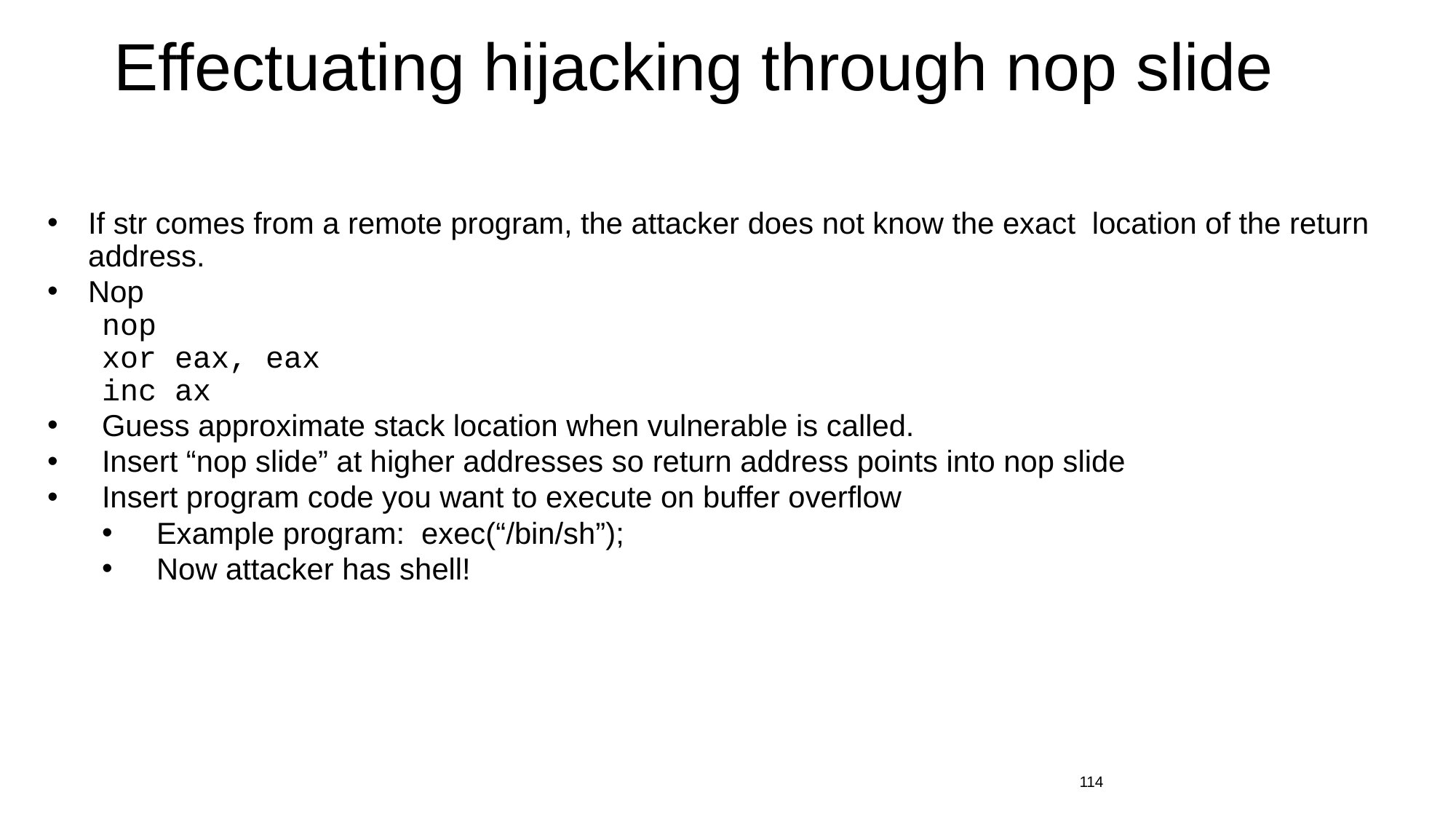

# Effectuating hijacking through nop slide
If str comes from a remote program, the attacker does not know the exact  location of the return address.
Nop
nop
xor eax, eax
inc ax
Guess approximate stack location when vulnerable is called.
Insert “nop slide” at higher addresses so return address points into nop slide
Insert program code you want to execute on buffer overflow
Example program:  exec(“/bin/sh”);
Now attacker has shell!

114